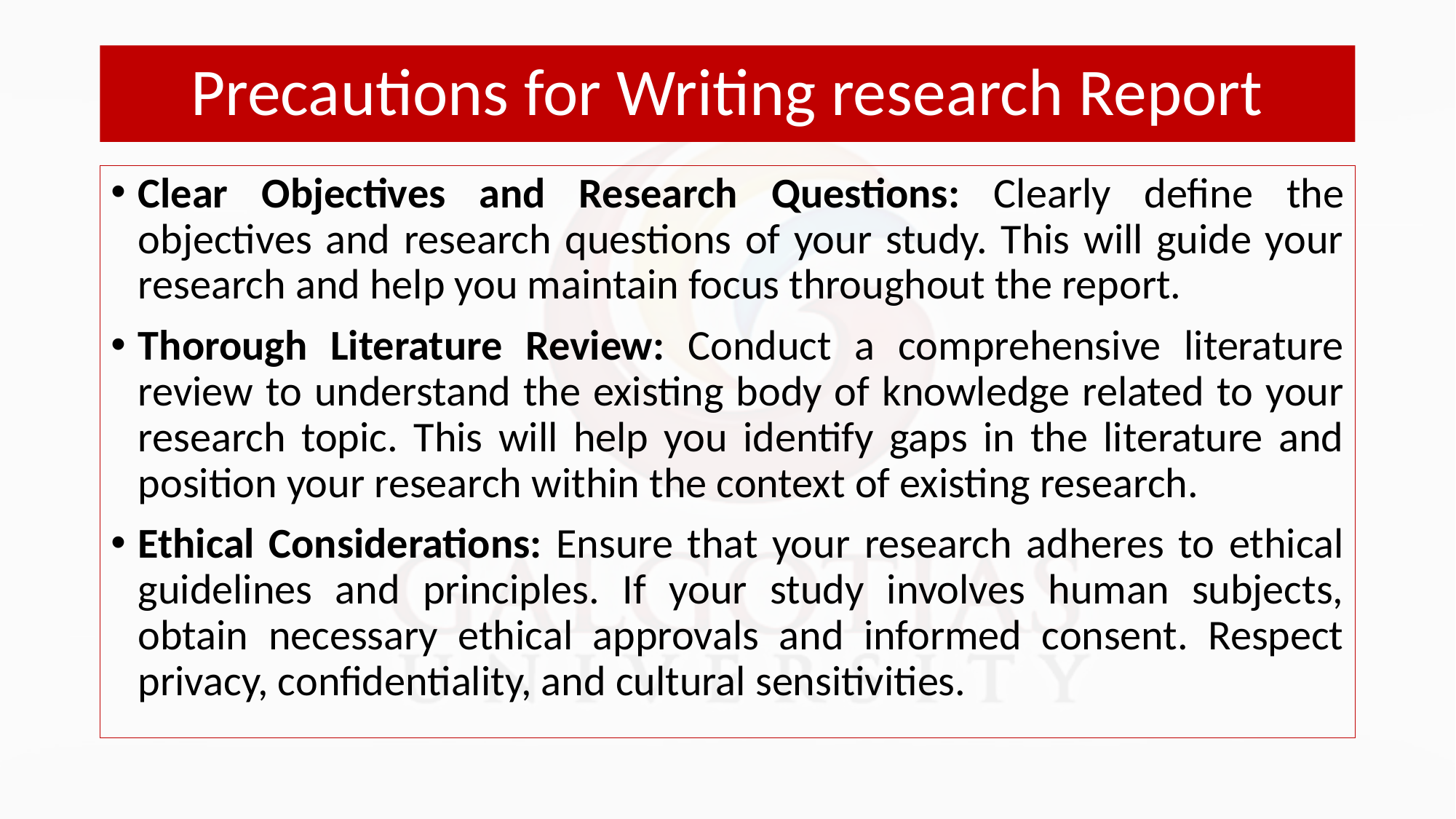

# Precautions for Writing research Report
Clear Objectives and Research Questions: Clearly define the objectives and research questions of your study. This will guide your research and help you maintain focus throughout the report.
Thorough Literature Review: Conduct a comprehensive literature review to understand the existing body of knowledge related to your research topic. This will help you identify gaps in the literature and position your research within the context of existing research.
Ethical Considerations: Ensure that your research adheres to ethical guidelines and principles. If your study involves human subjects, obtain necessary ethical approvals and informed consent. Respect privacy, confidentiality, and cultural sensitivities.